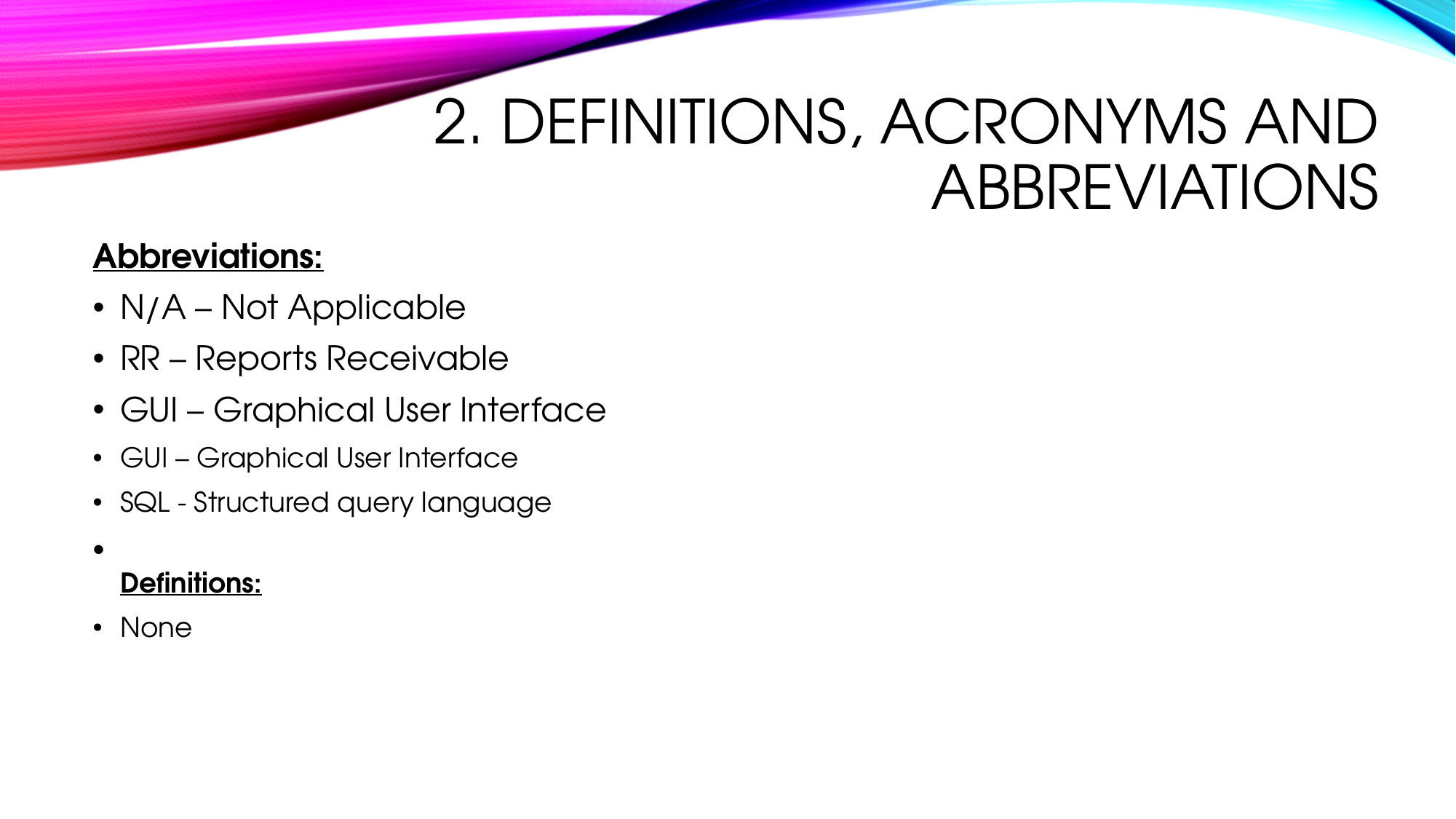

# 2. DEFINITIONS, ACRONYMS and ABBREVIATIONS
Abbreviations:
N/A – Not Applicable
RR – Reports Receivable
GUI – Graphical User Interface
GUI – Graphical User Interface
SQL - Structured query language
Definitions:
None